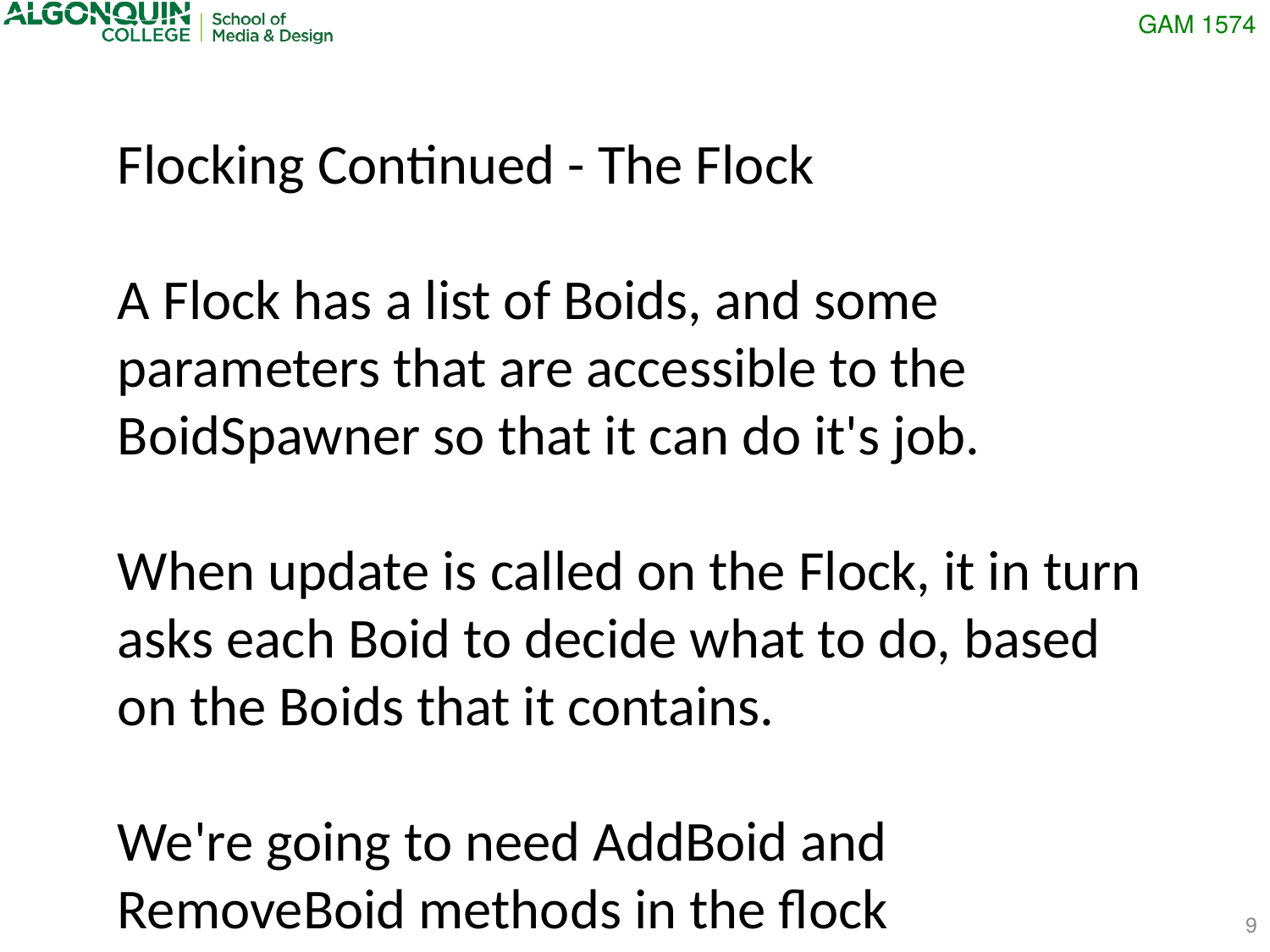

Flocking Continued - The Flock

A Flock has a list of Boids, and some parameters that are accessible to the BoidSpawner so that it can do it's job.

When update is called on the Flock, it in turn asks each Boid to decide what to do, based on the Boids that it contains.

We're going to need AddBoid and RemoveBoid methods in the flock
9